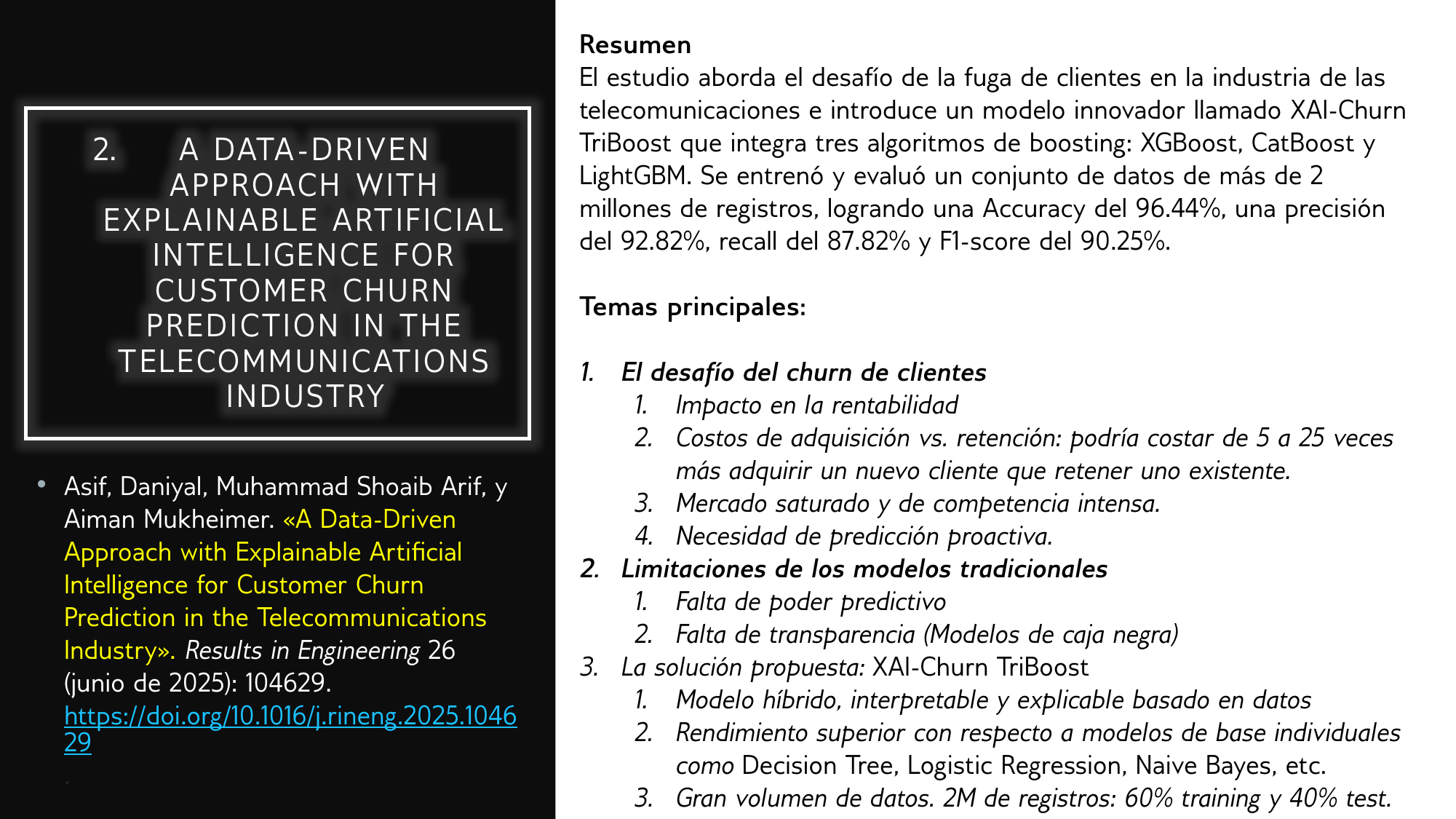

Resumen
El estudio aborda el desafío de la fuga de clientes en la industria de las telecomunicaciones e introduce un modelo innovador llamado XAI-Churn TriBoost que integra tres algoritmos de boosting: XGBoost, CatBoost y LightGBM. Se entrenó y evaluó un conjunto de datos de más de 2 millones de registros, logrando una Accuracy del 96.44%, una precisión del 92.82%, recall del 87.82% y F1-score del 90.25%.

Temas principales:

El desafío del churn de clientes
Impacto en la rentabilidad
Costos de adquisición vs. retención: podría costar de 5 a 25 veces más adquirir un nuevo cliente que retener uno existente.
Mercado saturado y de competencia intensa.
Necesidad de predicción proactiva.
Limitaciones de los modelos tradicionales
Falta de poder predictivo
Falta de transparencia (Modelos de caja negra)
La solución propuesta: XAI-Churn TriBoost
Modelo híbrido, interpretable y explicable basado en datos
Rendimiento superior con respecto a modelos de base individuales como Decision Tree, Logistic Regression, Naive Bayes, etc.
Gran volumen de datos. 2M de registros: 60% training y 40% test.
A data-driven approach with explainable artificial intelligence for customer churn prediction in the telecommunications industry
Asif, Daniyal, Muhammad Shoaib Arif, y Aiman Mukheimer. «A Data-Driven Approach with Explainable Artificial Intelligence for Customer Churn Prediction in the Telecommunications Industry». Results in Engineering 26 (junio de 2025): 104629. https://doi.org/10.1016/j.rineng.2025.104629.